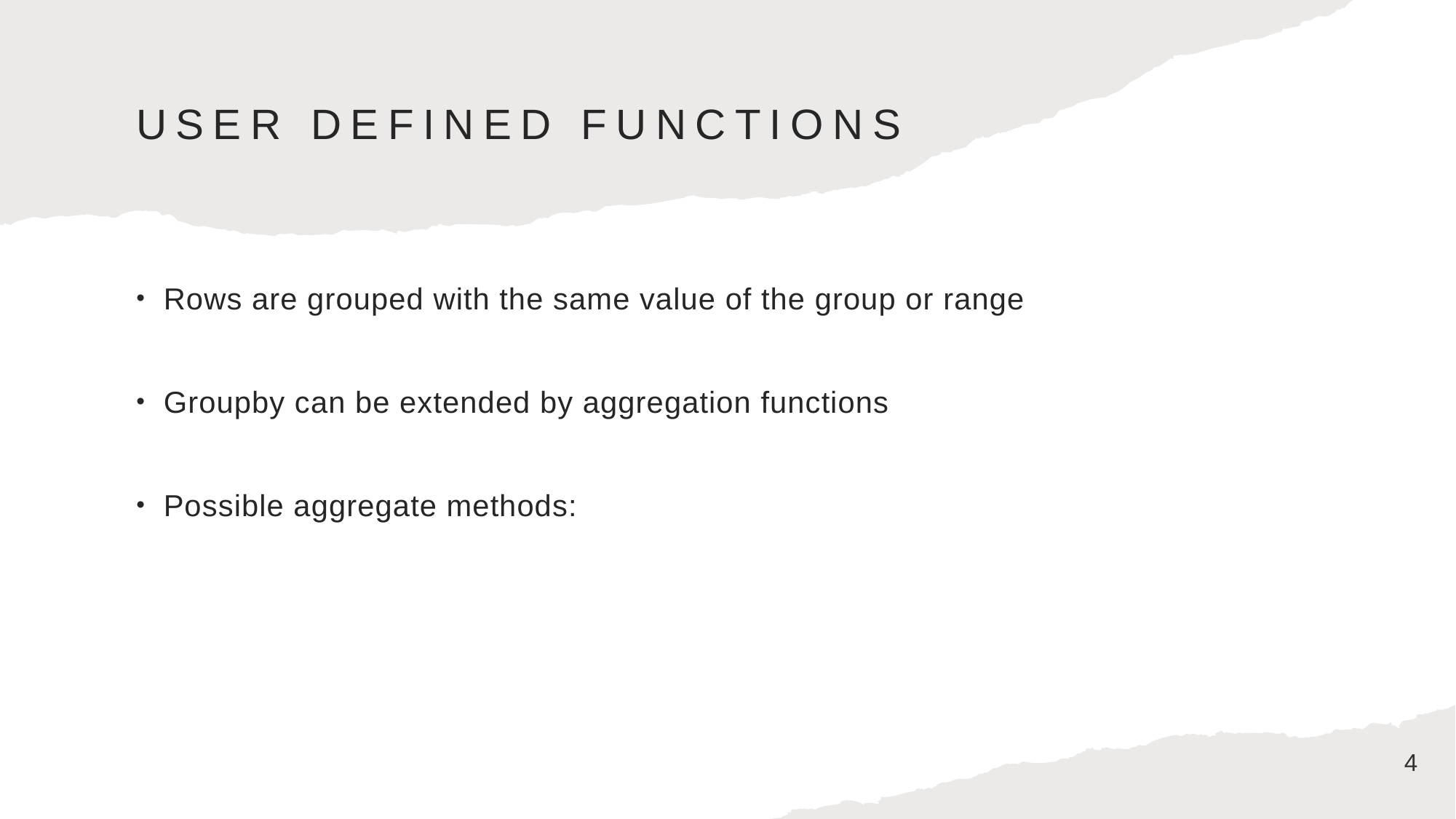

# User Defined Functions
Rows are grouped with the same value of the group or range

Groupby can be extended by aggregation functions

Possible aggregate methods:

4